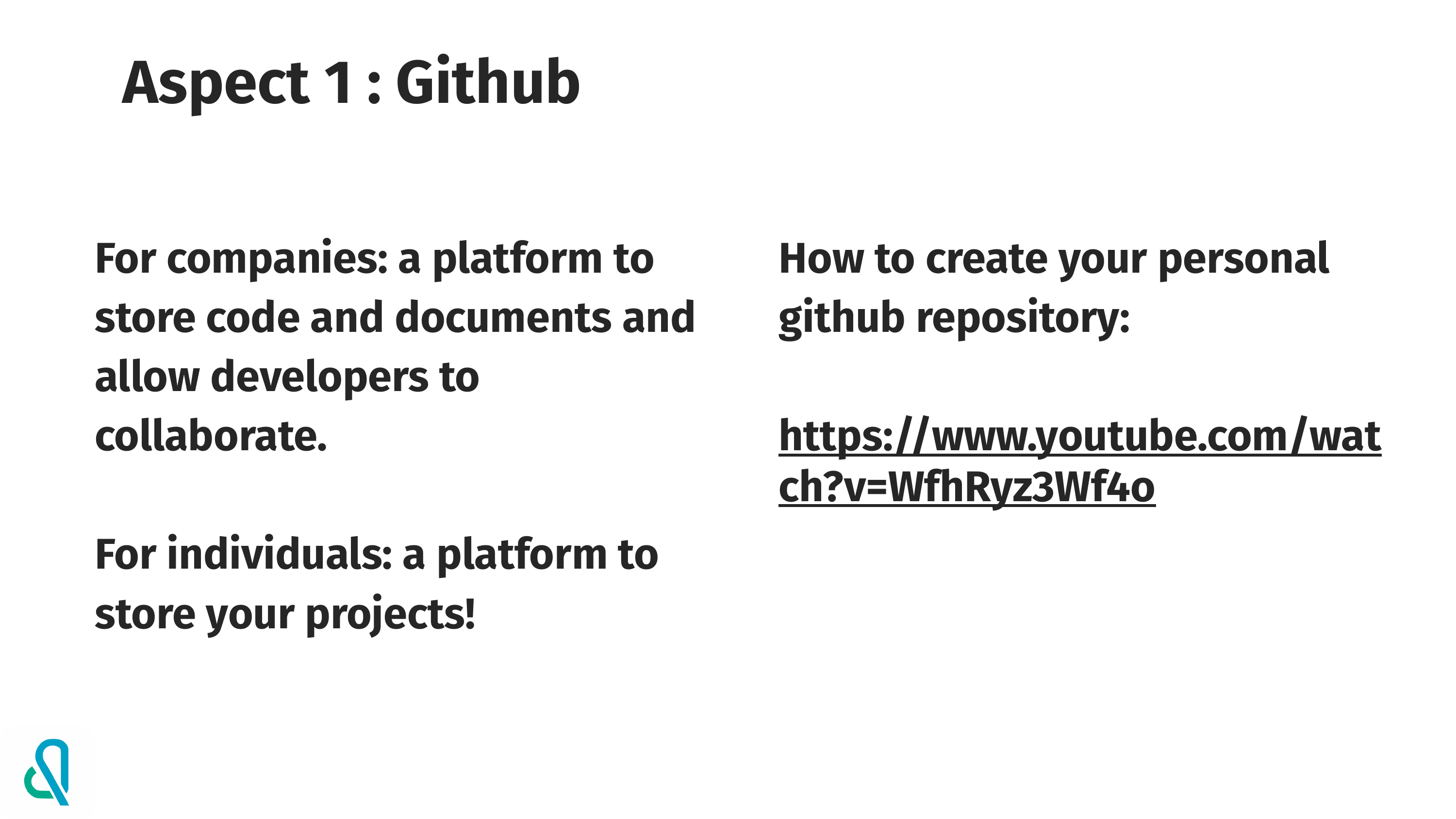

# Aspect 1 : Github
For companies: a platform to store code and documents and allow developers to collaborate.

For individuals: a platform to store your projects!
How to create your personal github repository:

https://www.youtube.com/watch?v=WfhRyz3Wf4o